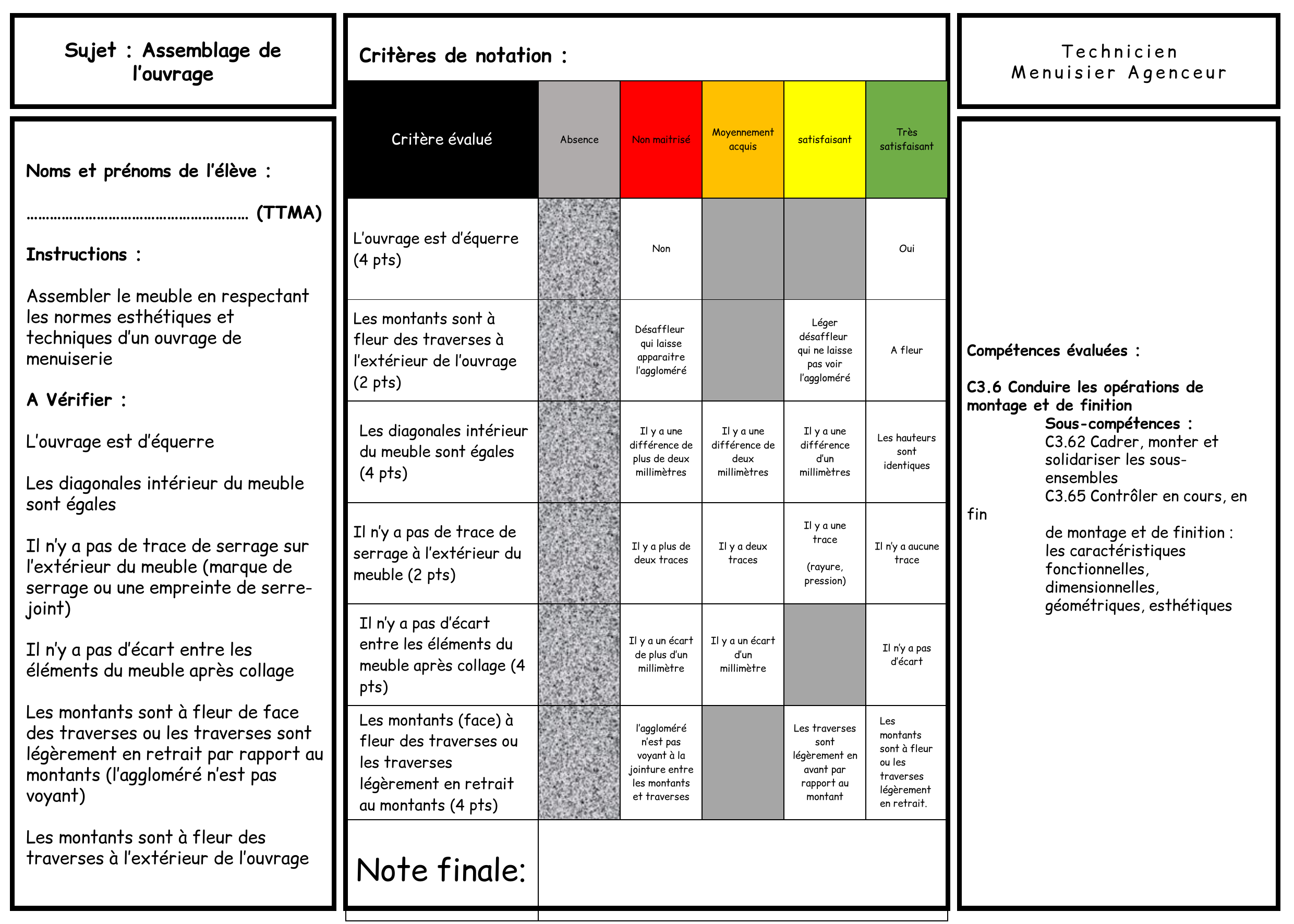

Sujet : Assemblage de l’ouvrage

Critères de notation :
Technicien
Menuisier Agenceur
| Critère évalué | Absence | Non maitrisé | Moyennement acquis | satisfaisant | Très satisfaisant |
| --- | --- | --- | --- | --- | --- |
| L’ouvrage est d’équerre (4 pts) |  | Non |  |  | Oui |
| Les montants sont à fleur des traverses à l’extérieur de l’ouvrage (2 pts) |  | Désaffleur qui laisse apparaitre l’aggloméré |  | Léger désaffleur qui ne laisse pas voir l’aggloméré | A fleur |
| Les diagonales intérieur du meuble sont égales (4 pts) |  | Il y a une différence de plus de deux millimètres | Il y a une différence de deux millimètres | Il y a une différence d’un millimètres | Les hauteurs sont identiques |
| Il n’y a pas de trace de serrage à l’extérieur du meuble (2 pts) |  | Il y a plus de deux traces | Il y a deux traces | Il y a une trace (rayure, pression) | Il n’y a aucune trace |
| Il n’y a pas d’écart entre les éléments du meuble après collage (4 pts) |  | Il y a un écart de plus d’un millimètre | Il y a un écart d’un millimètre |  | Il n’y a pas d’écart |
| Les montants (face) à fleur des traverses ou les traverses légèrement en retrait au montants (4 pts) |  | l’aggloméré n’est pas voyant à la jointure entre les montants et traverses |  | Les traverses sont légèrement en avant par rapport au montant | Les montants sont à fleur ou les traverses légèrement en retrait. |
| Note finale: |  |  |  |  |  |

Noms et prénoms de l’élève :

………………………………………………… (TTMA)

Instructions :

Assembler le meuble en respectant les normes esthétiques et techniques d’un ouvrage de menuiserie

A Vérifier :

L’ouvrage est d’équerre

Les diagonales intérieur du meuble sont égales

Il n’y a pas de trace de serrage sur l’extérieur du meuble (marque de serrage ou une empreinte de serre-joint)

Il n’y a pas d’écart entre les éléments du meuble après collage

Les montants sont à fleur de face des traverses ou les traverses sont légèrement en retrait par rapport au montants (l’aggloméré n’est pas voyant)

Les montants sont à fleur des traverses à l’extérieur de l’ouvrage

Compétences évaluées :

C3.6 Conduire les opérations de montage et de finition
	Sous-compétences :
	C3.62 Cadrer, monter et
	solidariser les sous-
	ensembles
	C3.65 Contrôler en cours, en fin
	de montage et de finition :
	les caractéristiques
	fonctionnelles,
	dimensionnelles,
	géométriques, esthétiques